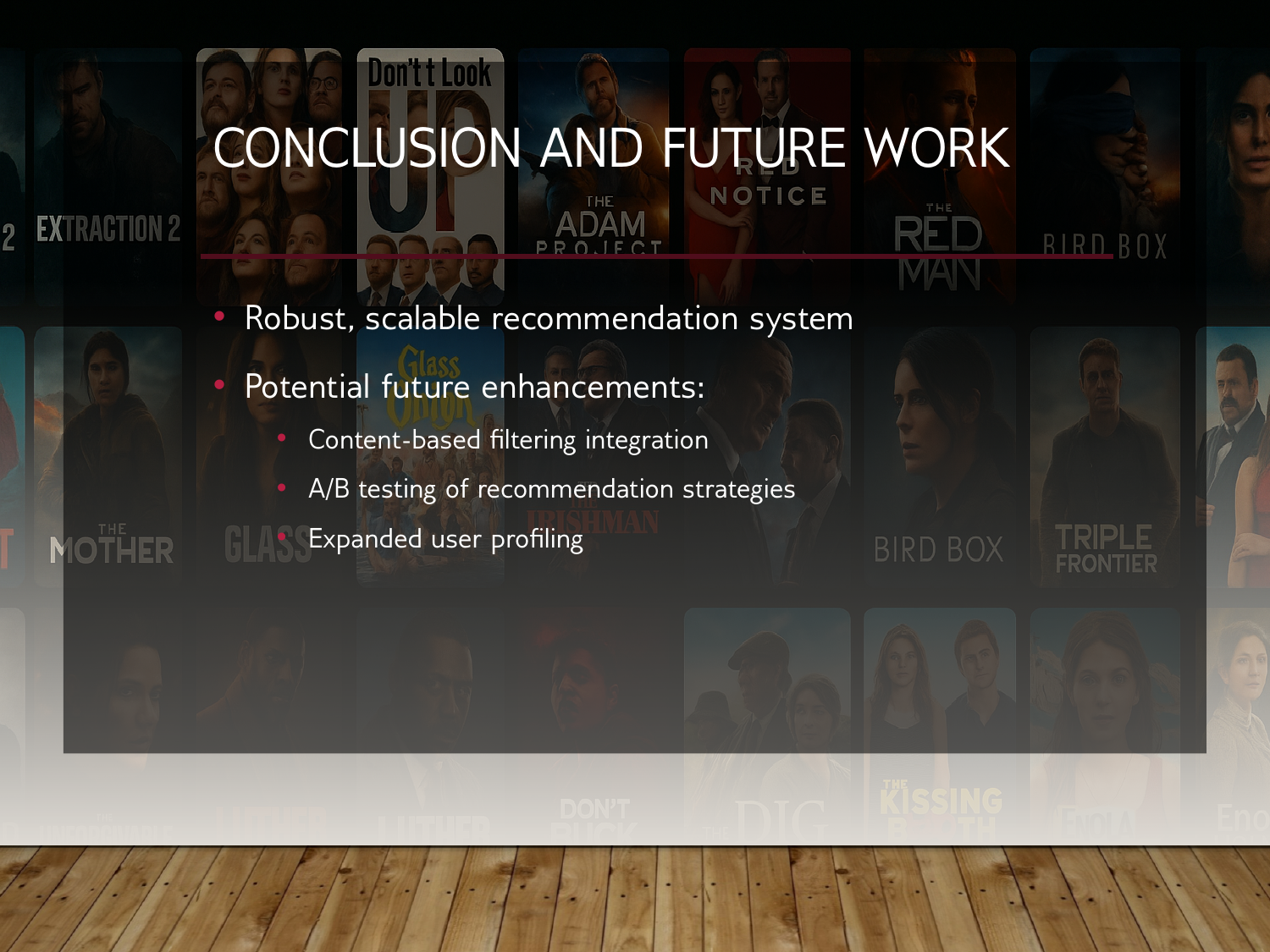

# Conclusion and Future Work
Robust, scalable recommendation system
Potential future enhancements:
Content-based filtering integration
A/B testing of recommendation strategies
Expanded user profiling